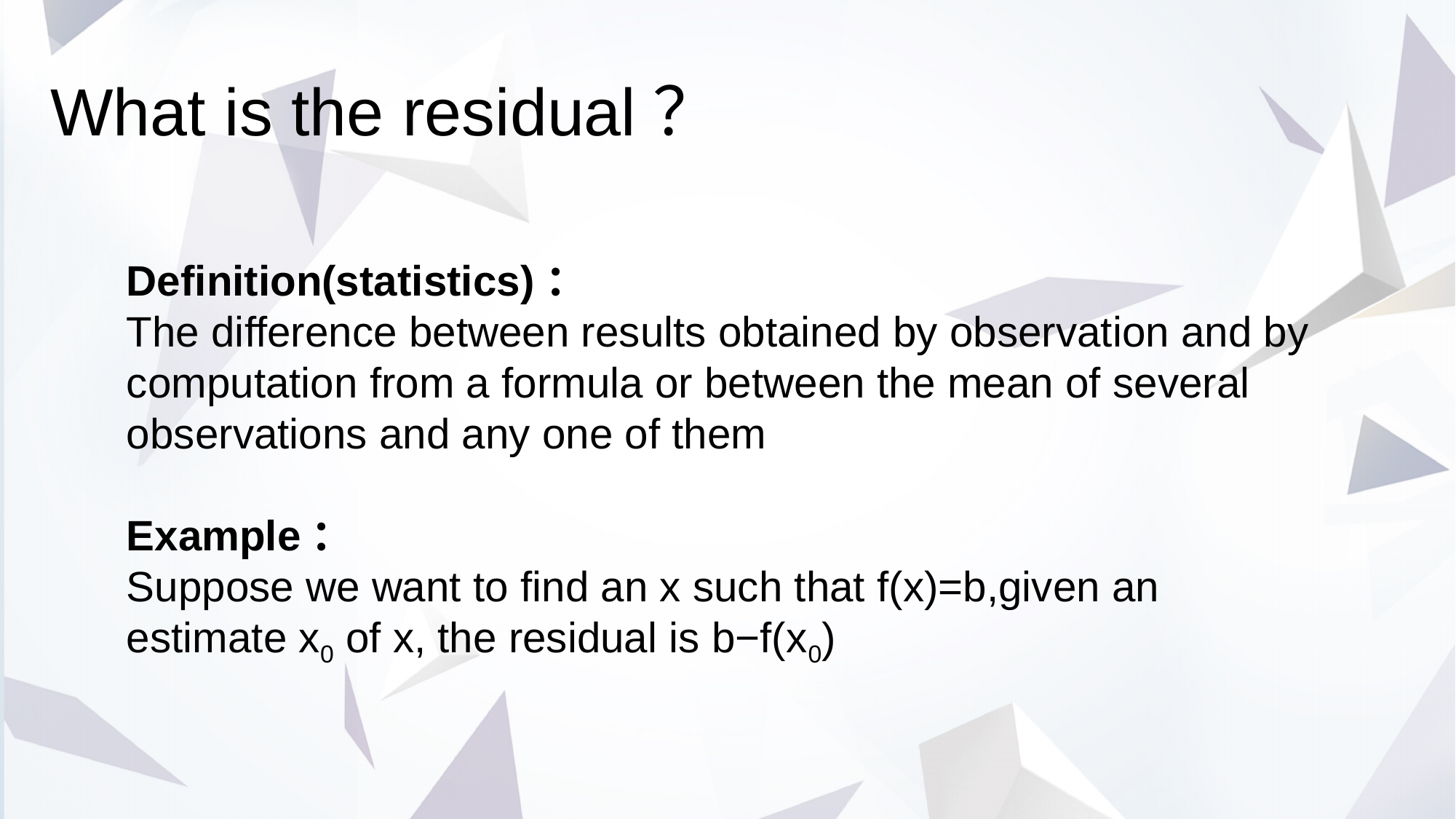

What is the residual？
Definition(statistics)：
The difference between results obtained by observation and by computation from a formula or between the mean of several observations and any one of them

Example：
Suppose we want to find an x such that f(x)=b,given an estimate x0 of x, the residual is b−f(x0)